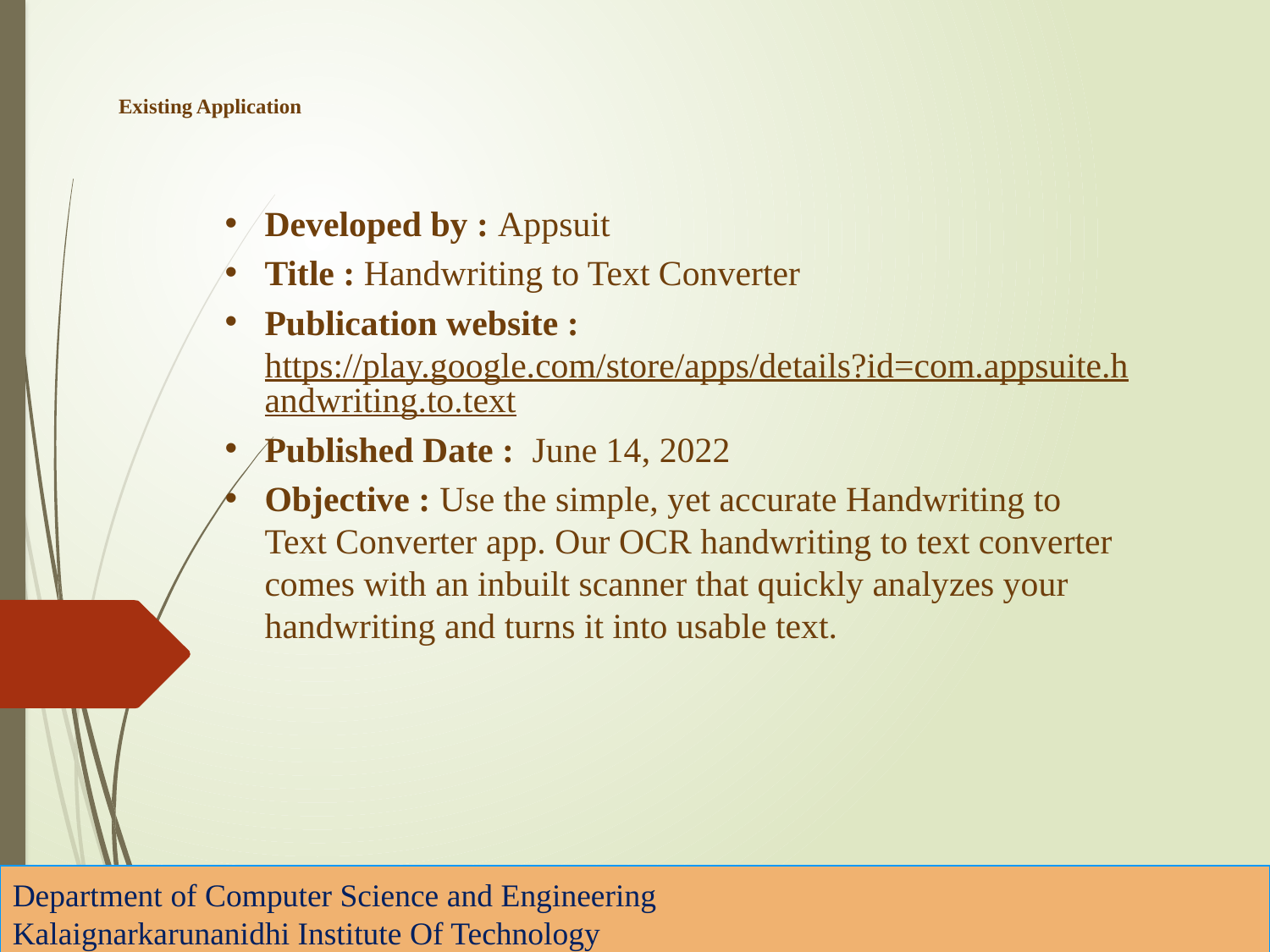

# Existing Application
Developed by : Appsuit
Title : Handwriting to Text Converter
Publication website : https://play.google.com/store/apps/details?id=com.appsuite.handwriting.to.text
Published Date :  June 14, 2022
Objective : Use the simple, yet accurate Handwriting to Text Converter app. Our OCR handwriting to text converter comes with an inbuilt scanner that quickly analyzes your handwriting and turns it into usable text.
Department of Computer Science and Engineering
Kalaignarkarunanidhi Institute Of Technology